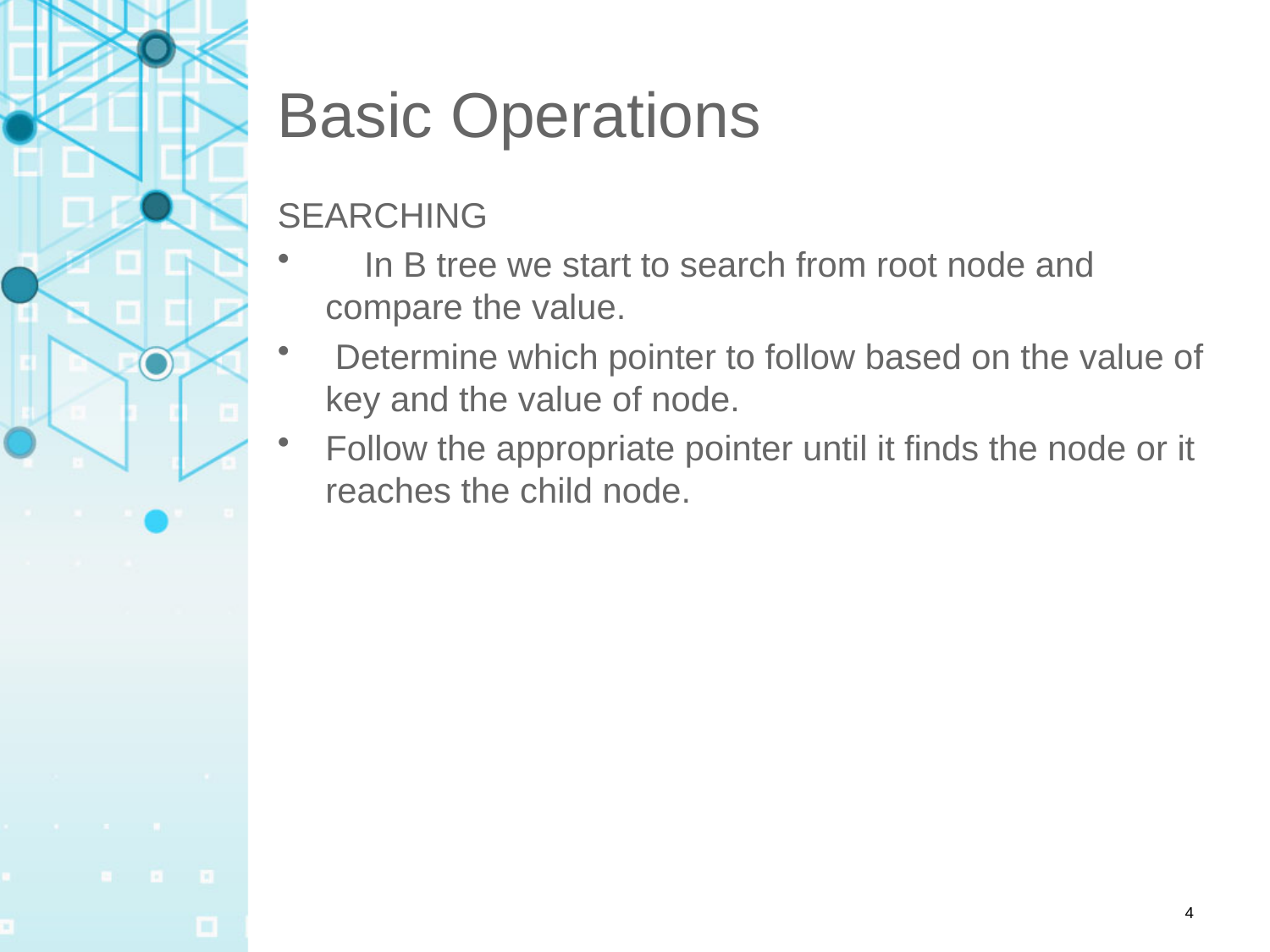

# Basic Operations
SEARCHING
    In B tree we start to search from root node and compare the value.
 Determine which pointer to follow based on the value of key and the value of node.
Follow the appropriate pointer until it finds the node or it reaches the child node.

4